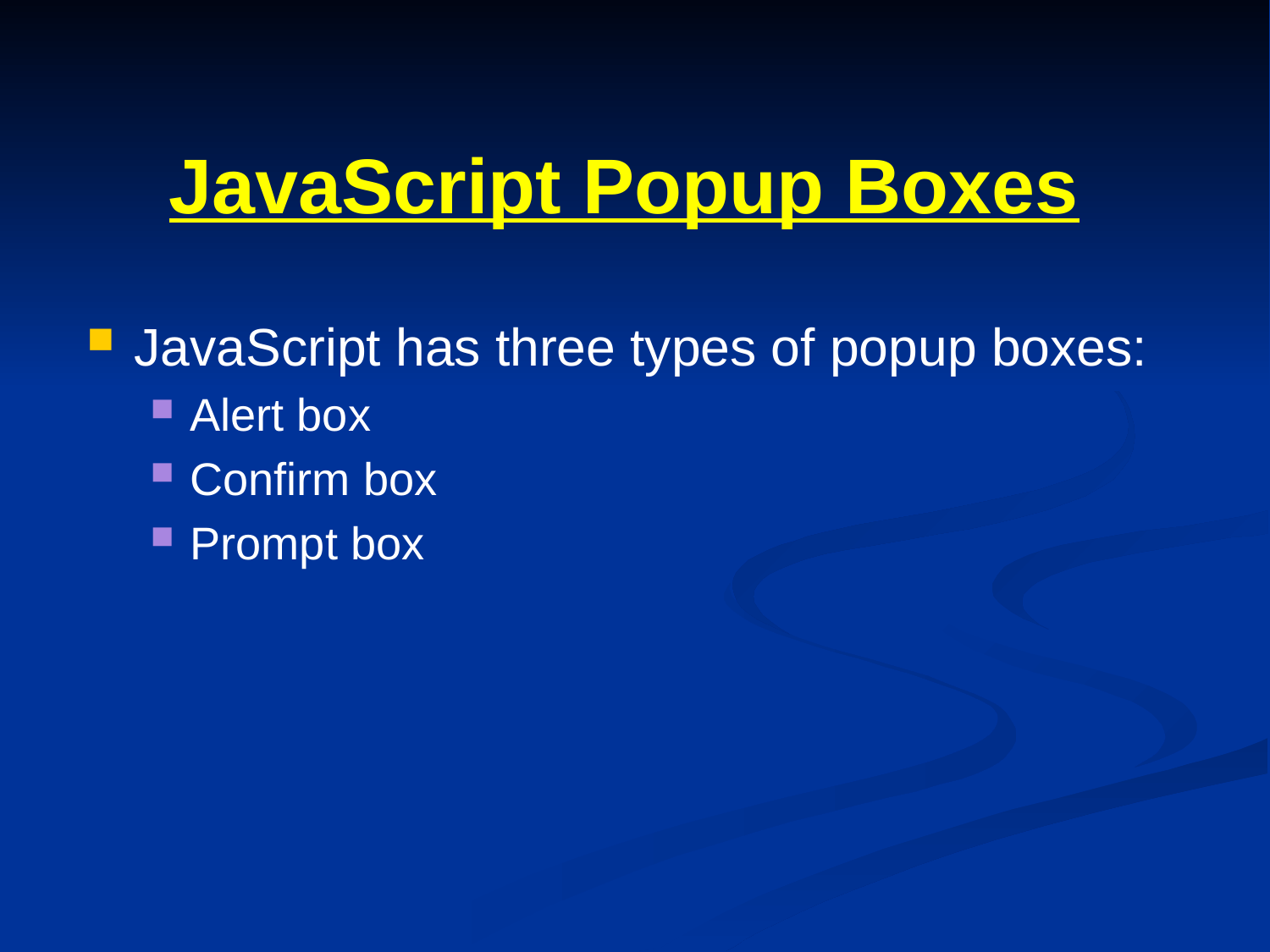

# JavaScript Popup Boxes
JavaScript has three types of popup boxes:
Alert box
Confirm box
Prompt box